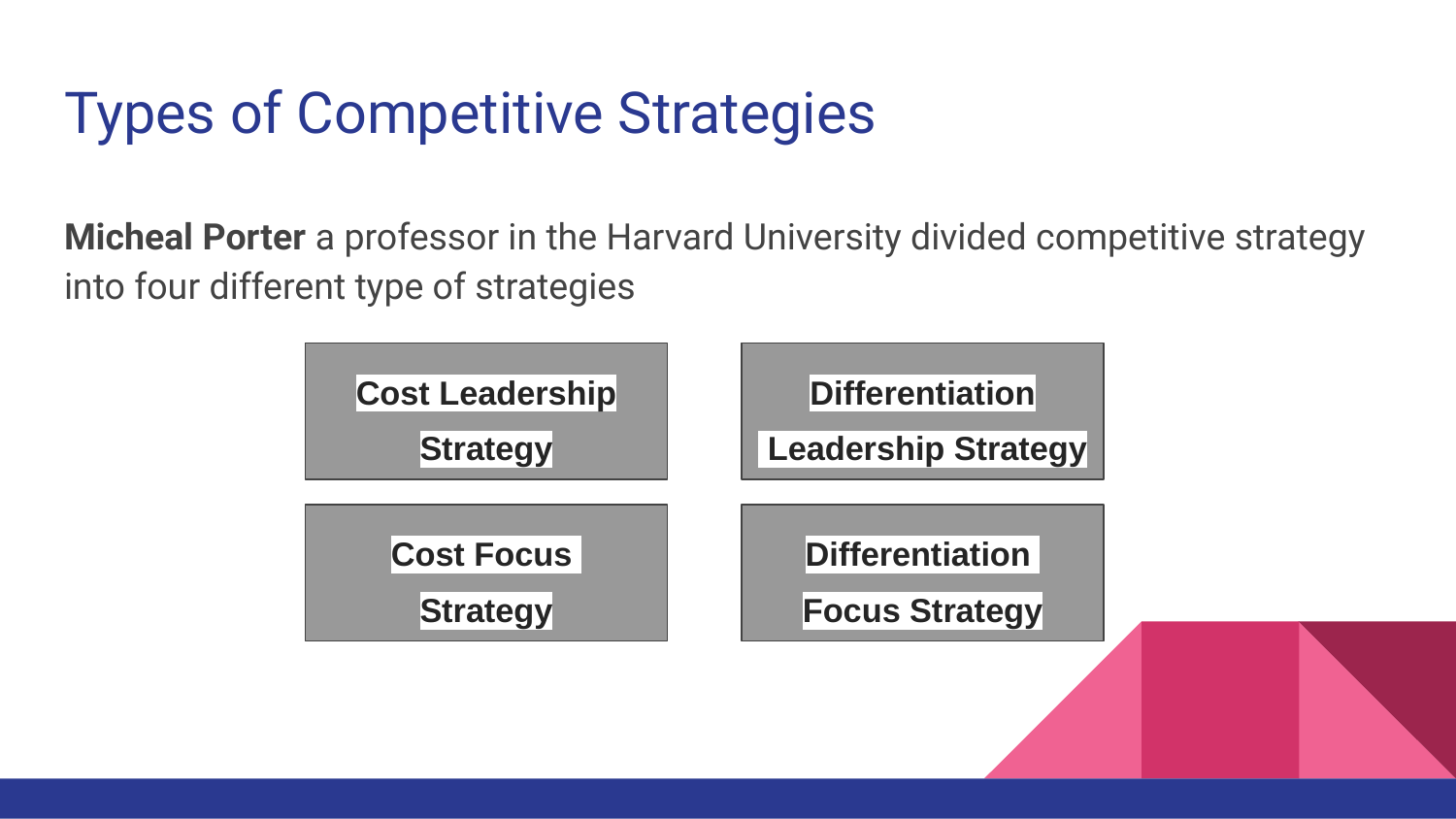

# Types of Competitive Strategies
Micheal Porter a professor in the Harvard University divided competitive strategy into four different type of strategies

Cost Leadership Strategy
Differentiation
 Leadership Strategy
Cost Focus
Strategy
Differentiation  Focus Strategy